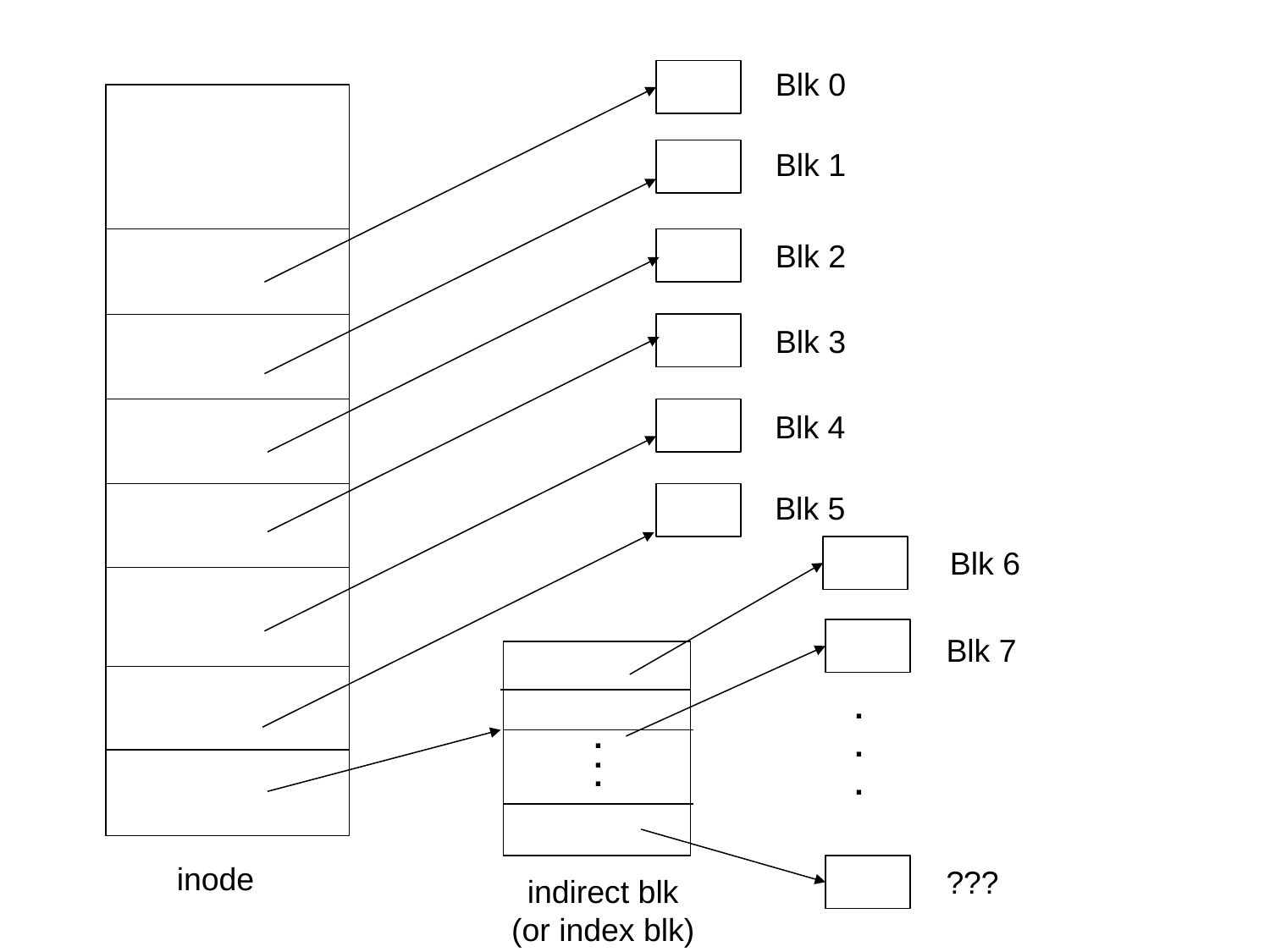

Blk 0

Blk 1

Blk 2

Blk 3

Blk 4
Blk 5

Blk 6

Blk 7

.
.
.
.
.
.
inode

???
indirect blk
(or index blk)